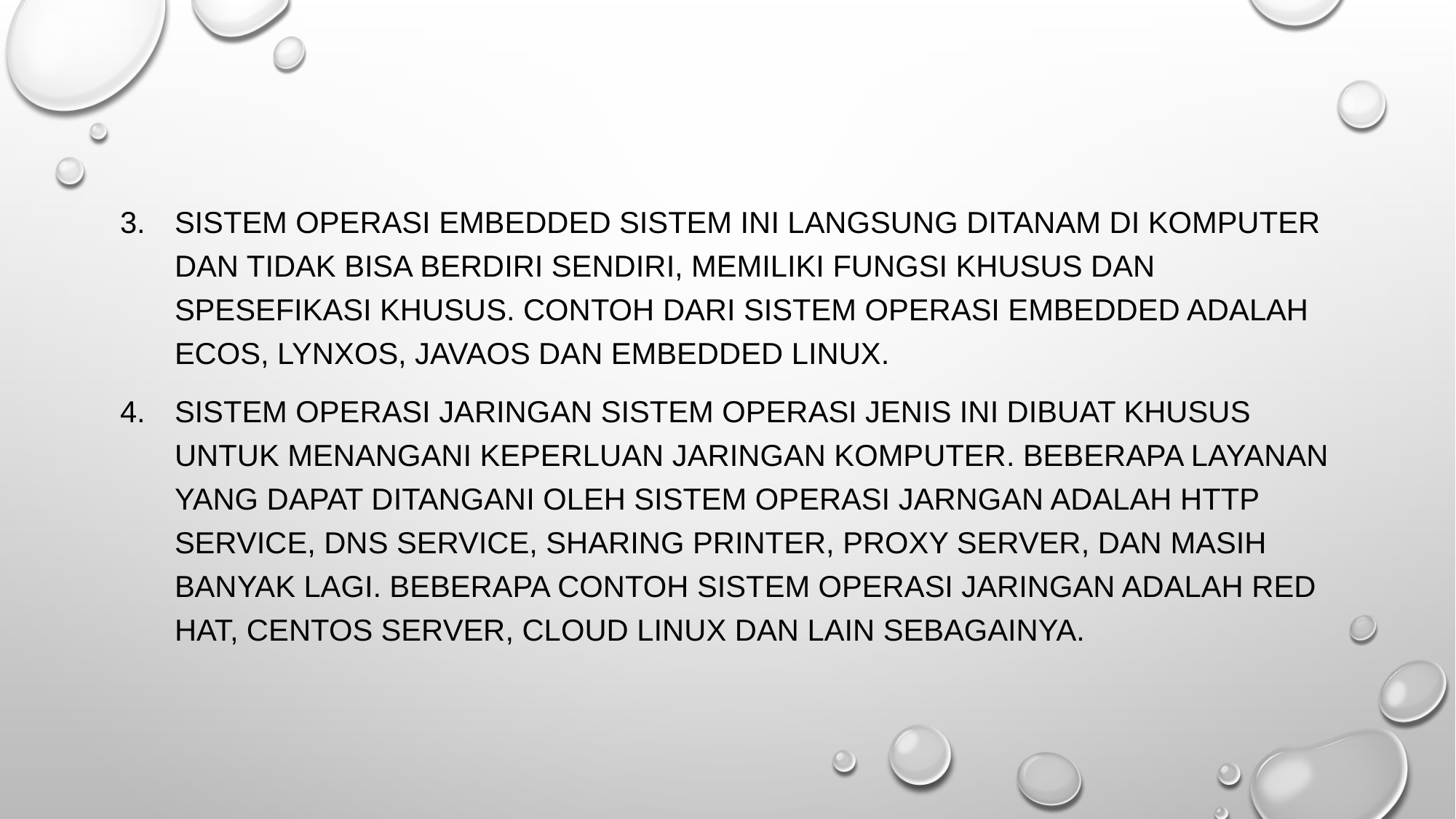

Sistem Operasi Embedded Sistem ini langsung ditanam di komputer dan tidak bisa berdiri sendiri, memiliki fungsi khusus dan spesefikasi khusus. Contoh dari Sistem Operasi Embedded adalah eCOS, LynxOS, JavaOS dan Embedded Linux.
Sistem Operasi Jaringan Sistem operasi jenis ini dibuat khusus untuk menangani keperluan jaringan komputer. Beberapa layanan yang dapat ditangani oleh sistem operasi jarngan adalah HTTP Service, DNS Service, Sharing Printer, Proxy Server, dan masih banyak lagi. Beberapa contoh sistem operasi jaringan adalah Red Hat, Centos Server, Cloud Linux dan lain sebagainya.